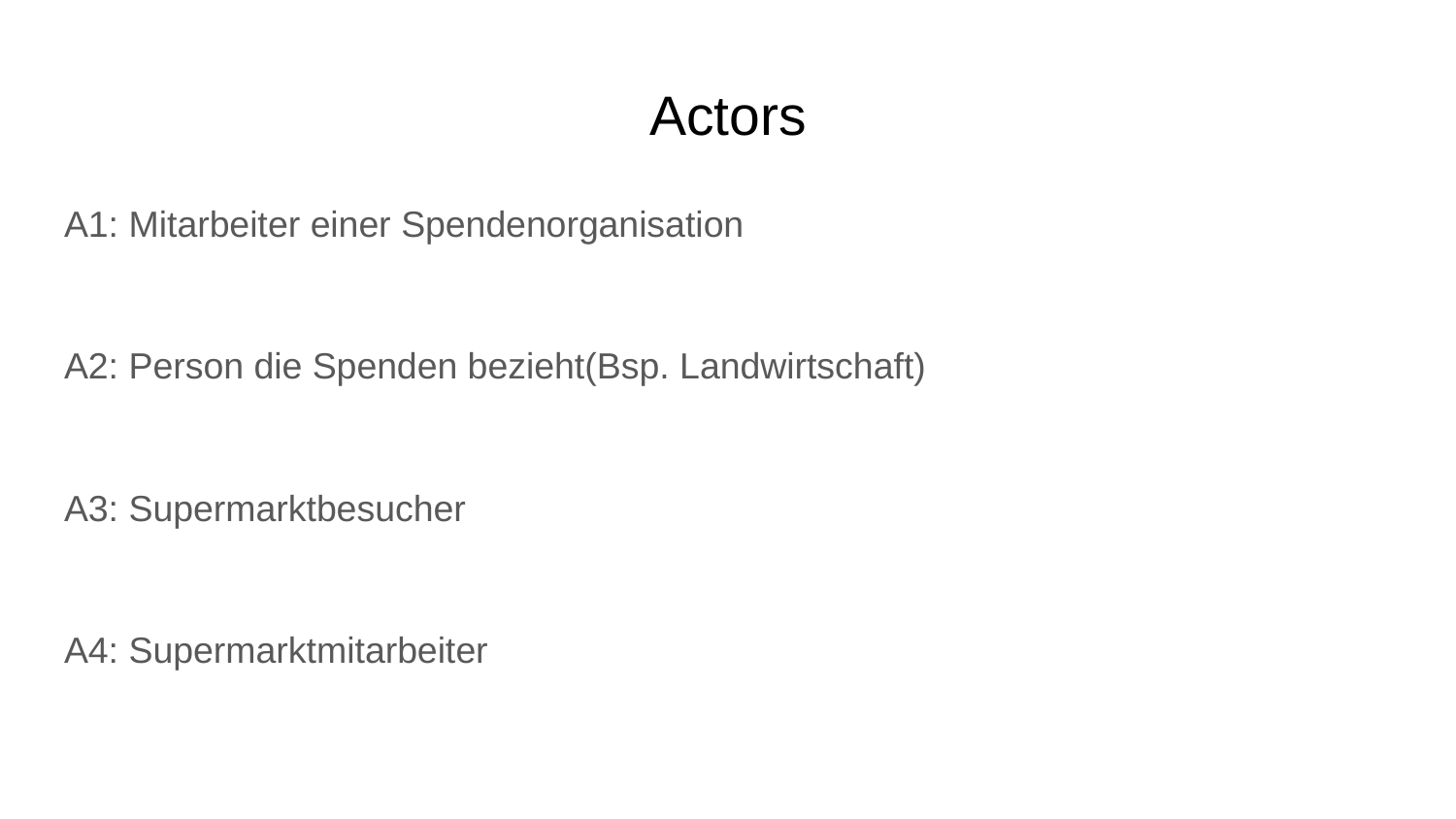

# Actors
A1: Mitarbeiter einer Spendenorganisation

A2: Person die Spenden bezieht(Bsp. Landwirtschaft)

A3: Supermarktbesucher

A4: Supermarktmitarbeiter